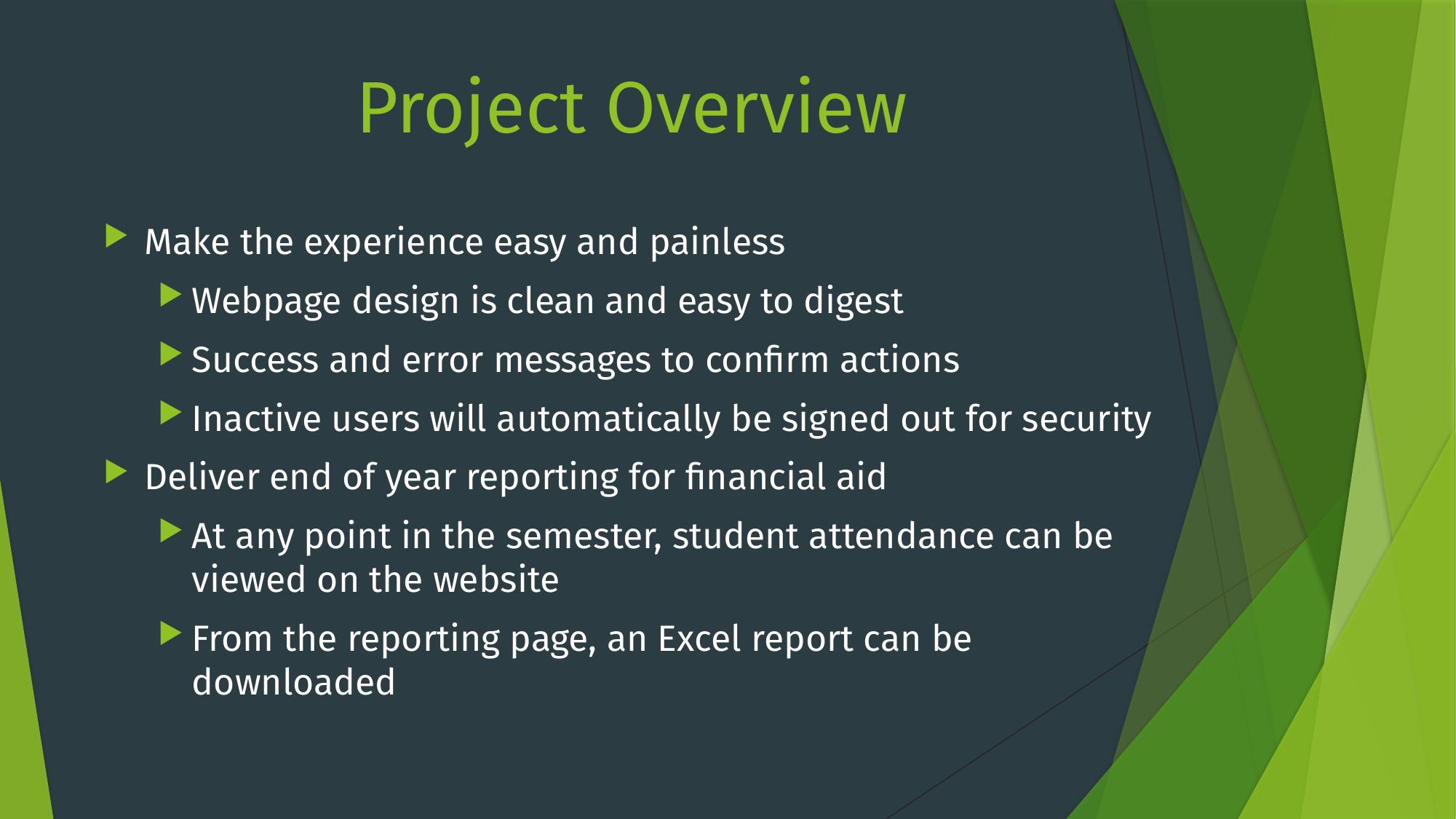

# Project Overview
Make the experience easy and painless
Webpage design is clean and easy to digest
Success and error messages to confirm actions
Inactive users will automatically be signed out for security
Deliver end of year reporting for financial aid
At any point in the semester, student attendance can be viewed on the website
From the reporting page, an Excel report can be downloaded